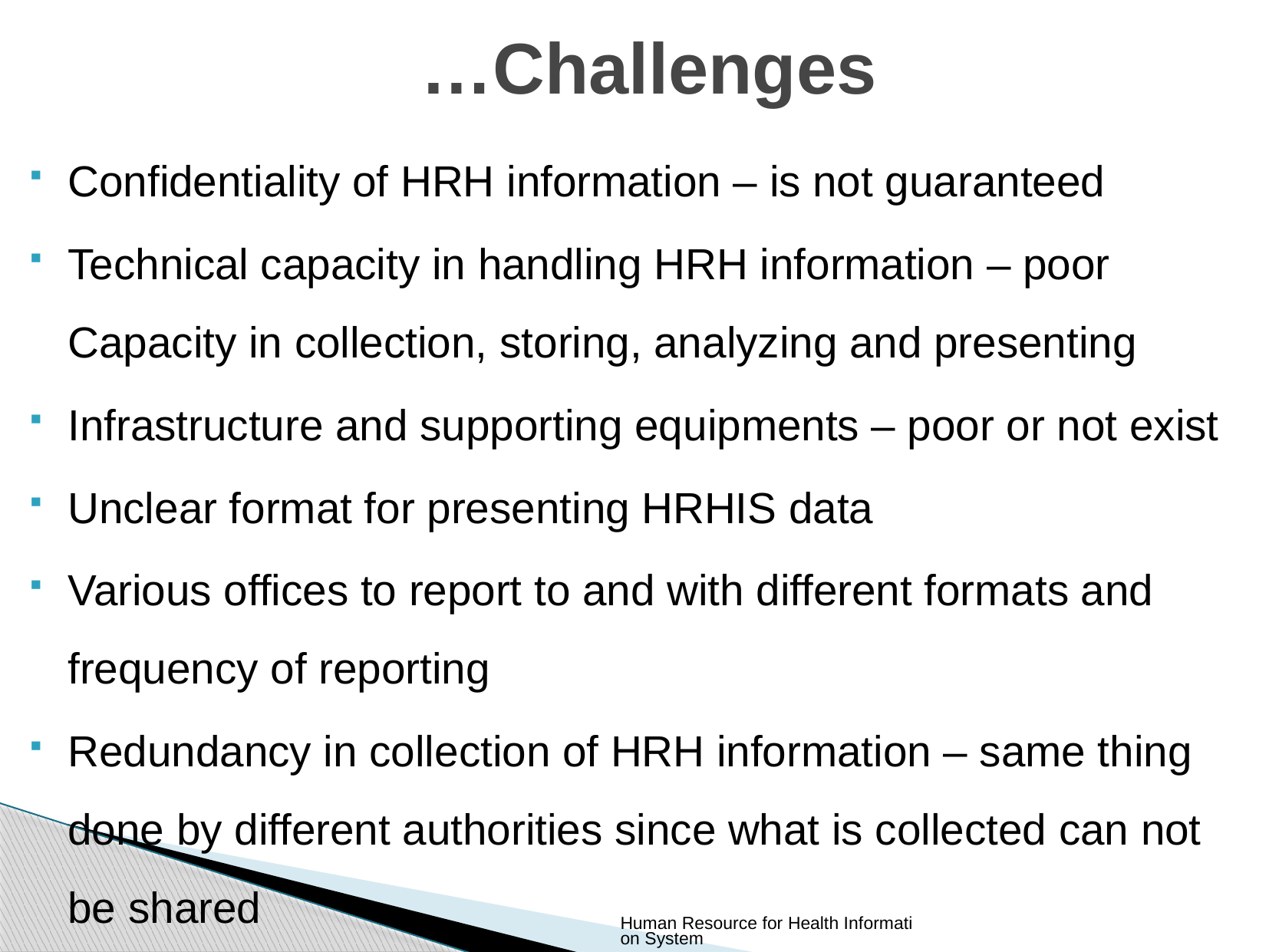

# …Challenges
Confidentiality of HRH information – is not guaranteed
Technical capacity in handling HRH information – poor Capacity in collection, storing, analyzing and presenting
Infrastructure and supporting equipments – poor or not exist
Unclear format for presenting HRHIS data
Various offices to report to and with different formats and frequency of reporting
Redundancy in collection of HRH information – same thing done by different authorities since what is collected can not be shared

Human Resource for Health Information System